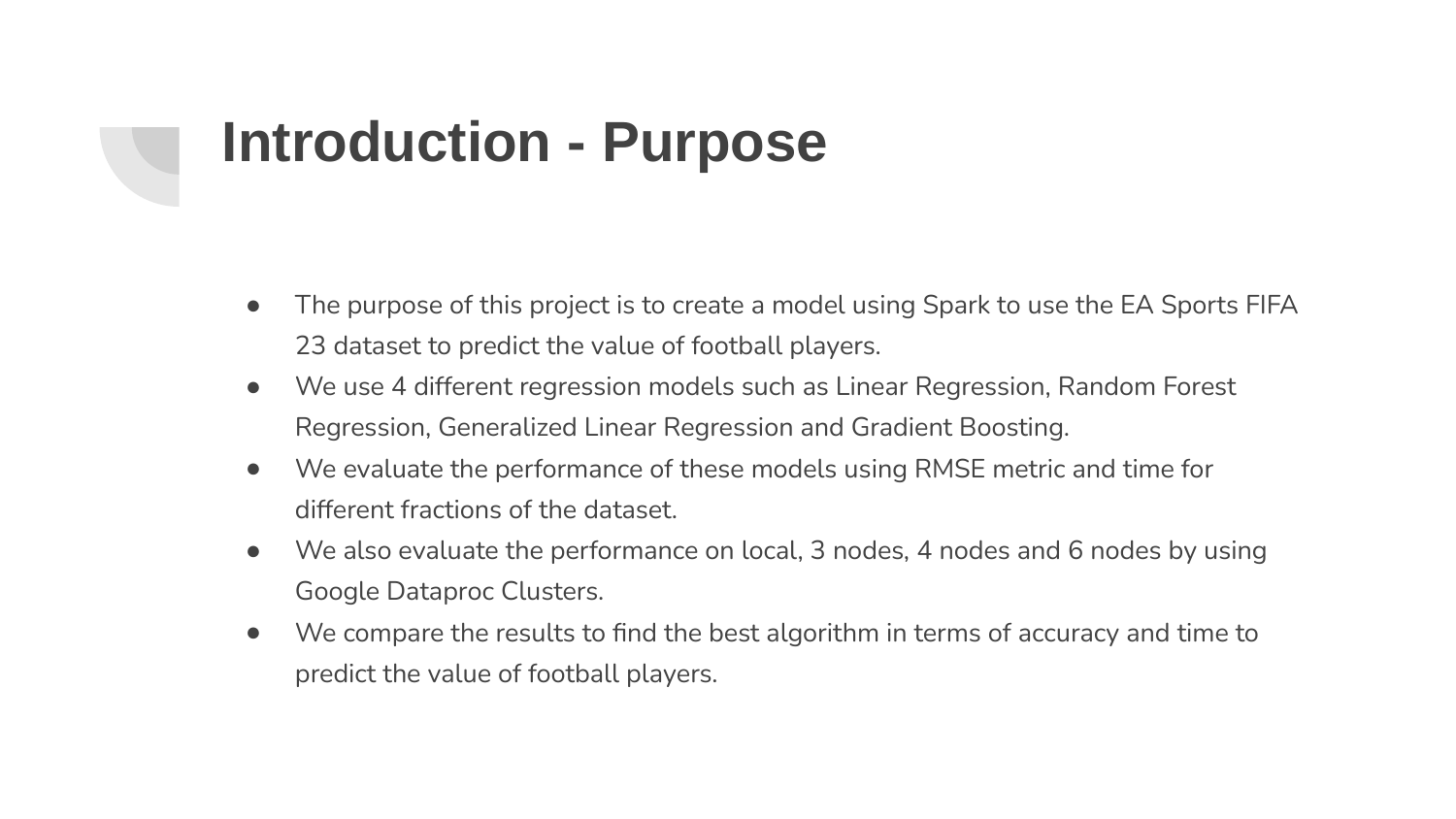

# Introduction - Purpose
The purpose of this project is to create a model using Spark to use the EA Sports FIFA 23 dataset to predict the value of football players.
We use 4 different regression models such as Linear Regression, Random Forest Regression, Generalized Linear Regression and Gradient Boosting.
We evaluate the performance of these models using RMSE metric and time for different fractions of the dataset.
We also evaluate the performance on local, 3 nodes, 4 nodes and 6 nodes by using Google Dataproc Clusters.
We compare the results to find the best algorithm in terms of accuracy and time to predict the value of football players.